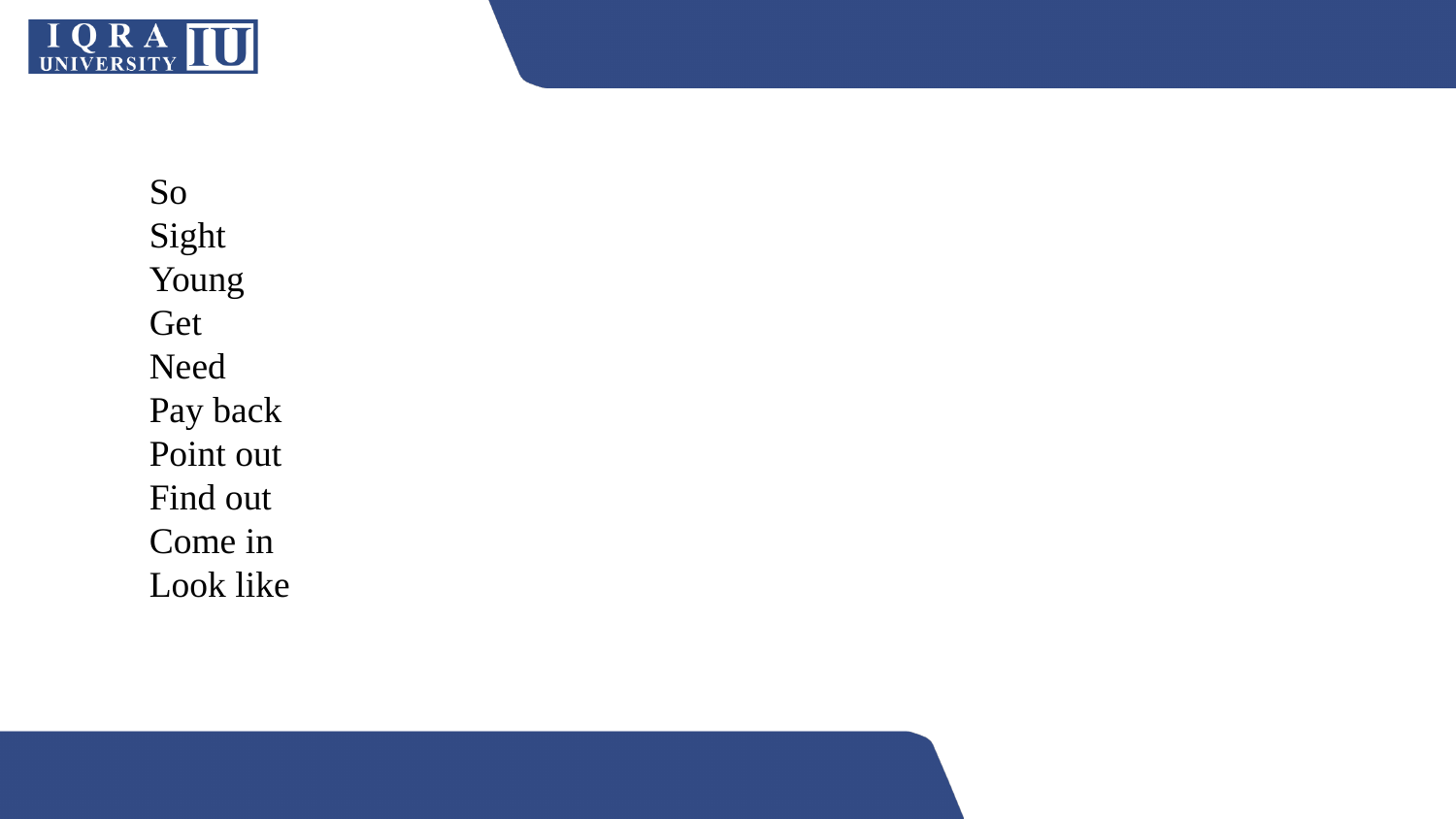

So
Sight
Young
Get
Need
Pay back
Point out
Find out
Come in
Look like